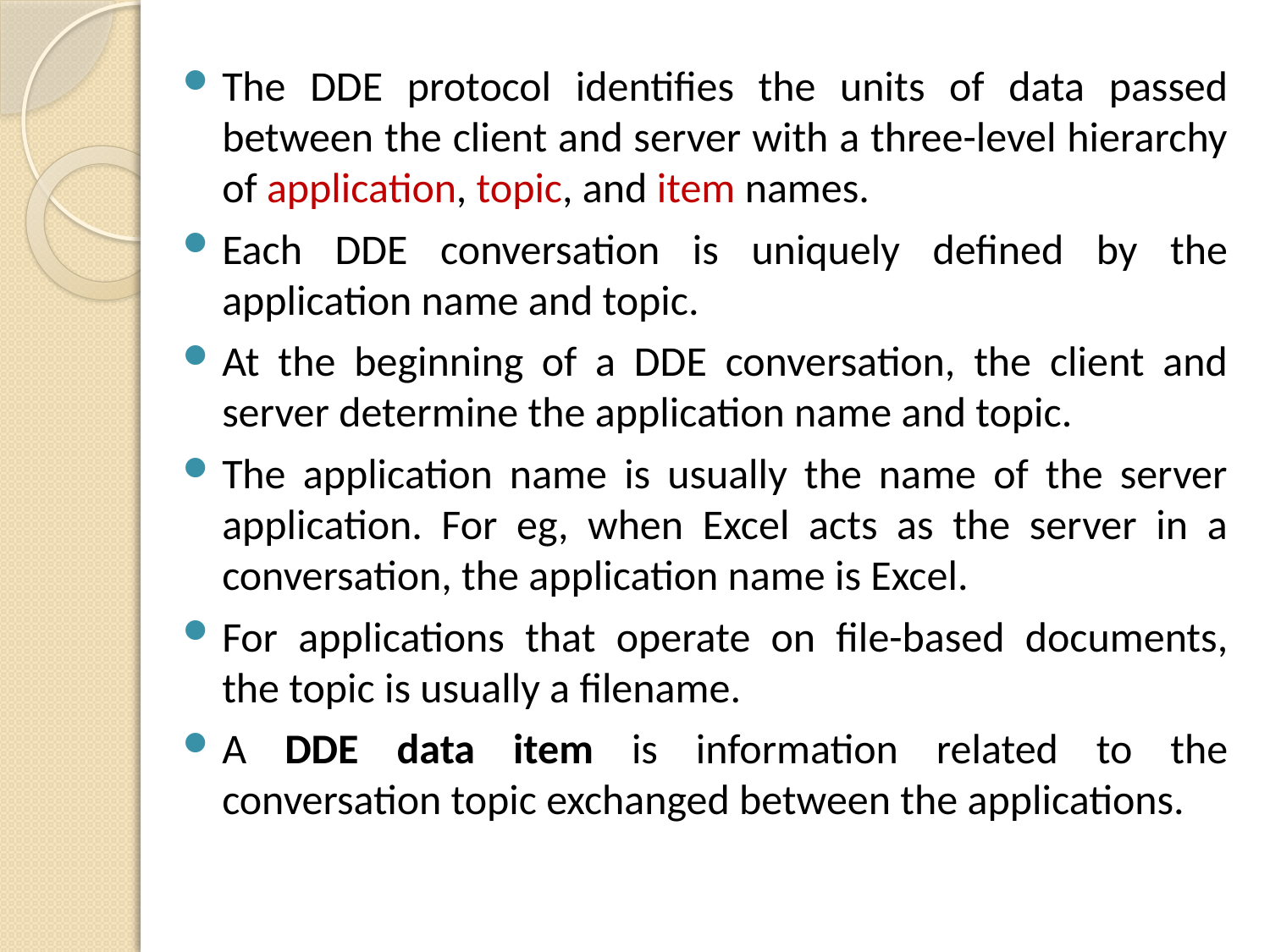

The DDE protocol identifies the units of data passed between the client and server with a three-level hierarchy of application, topic, and item names.
Each DDE conversation is uniquely defined by the application name and topic.
At the beginning of a DDE conversation, the client and server determine the application name and topic.
The application name is usually the name of the server application. For eg, when Excel acts as the server in a conversation, the application name is Excel.
For applications that operate on file-based documents, the topic is usually a filename.
A DDE data item is information related to the conversation topic exchanged between the applications.